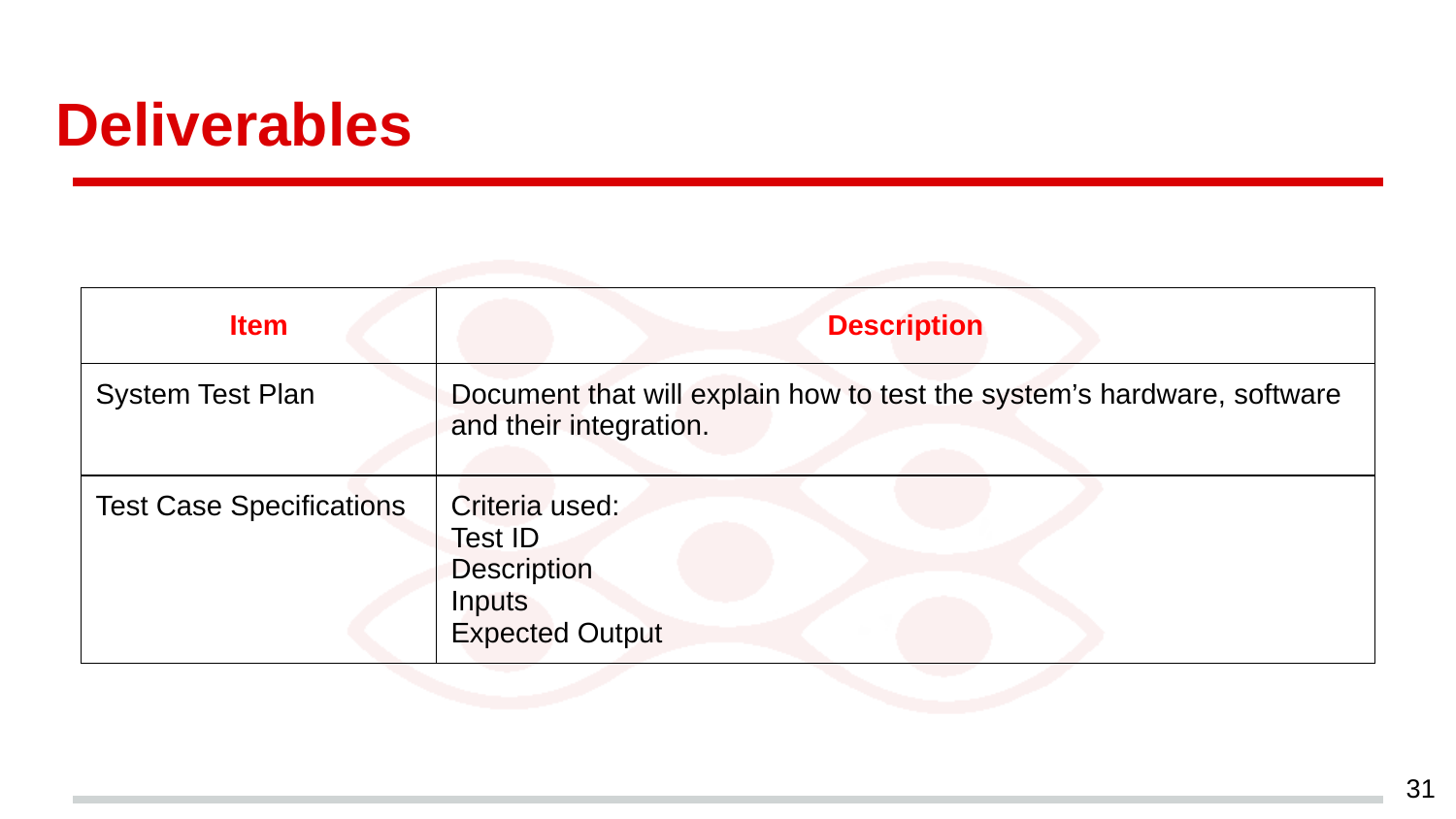

# Deliverables
| Item | Description |
| --- | --- |
| System Test Plan | Document that will explain how to test the system’s hardware, software and their integration. |
| Test Case Specifications | Criteria used: Test ID Description Inputs Expected Output |
31